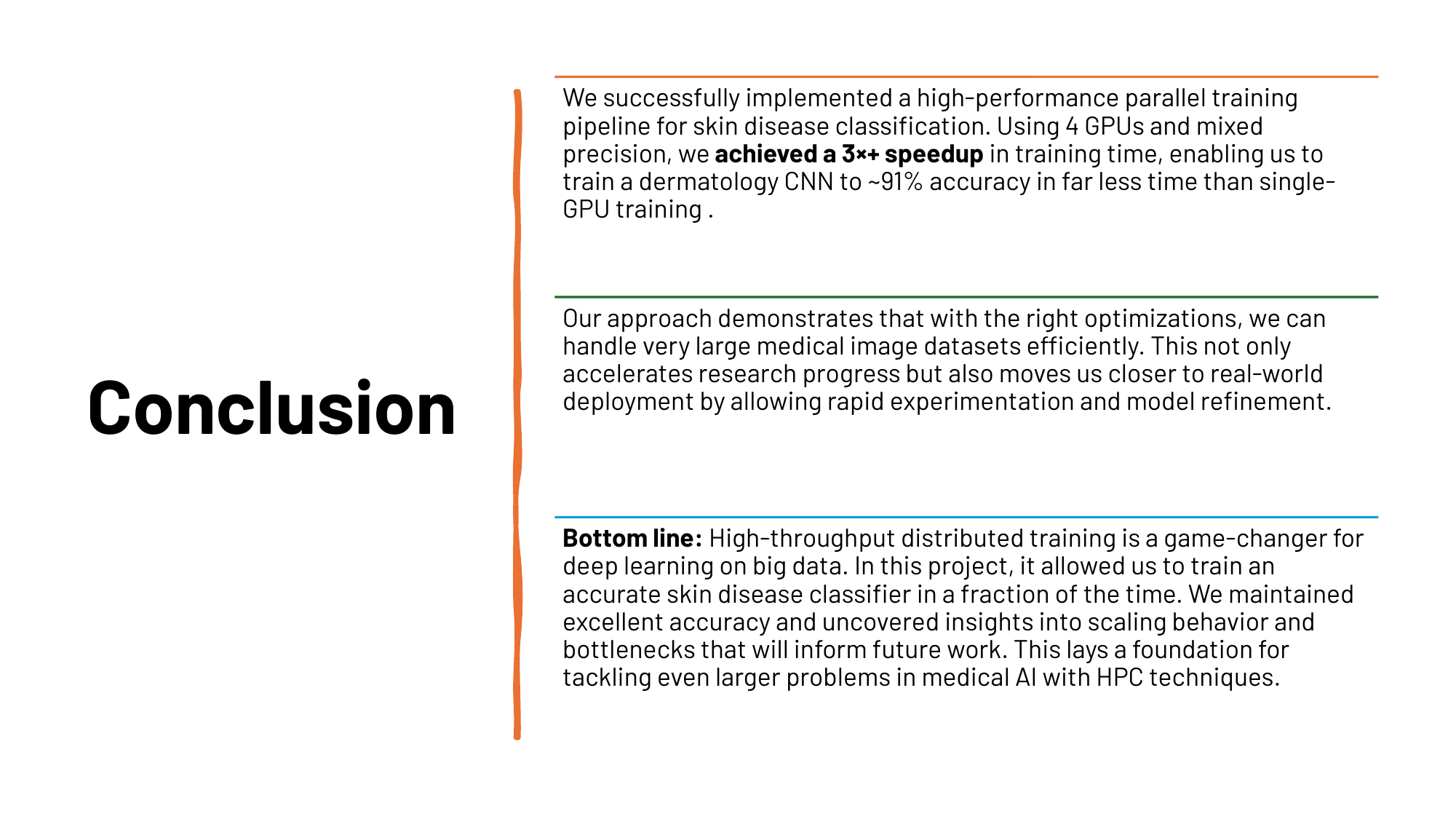

We successfully implemented a high-performance parallel training pipeline for skin disease classification. Using 4 GPUs and mixed precision, we achieved a 3×+ speedup in training time, enabling us to train a dermatology CNN to ~91% accuracy in far less time than single-GPU training .
Our approach demonstrates that with the right optimizations, we can handle very large medical image datasets efficiently. This not only accelerates research progress but also moves us closer to real-world deployment by allowing rapid experimentation and model refinement.
Bottom line: High-throughput distributed training is a game-changer for deep learning on big data. In this project, it allowed us to train an accurate skin disease classifier in a fraction of the time. We maintained excellent accuracy and uncovered insights into scaling behavior and bottlenecks that will inform future work. This lays a foundation for tackling even larger problems in medical AI with HPC techniques.
# Conclusion